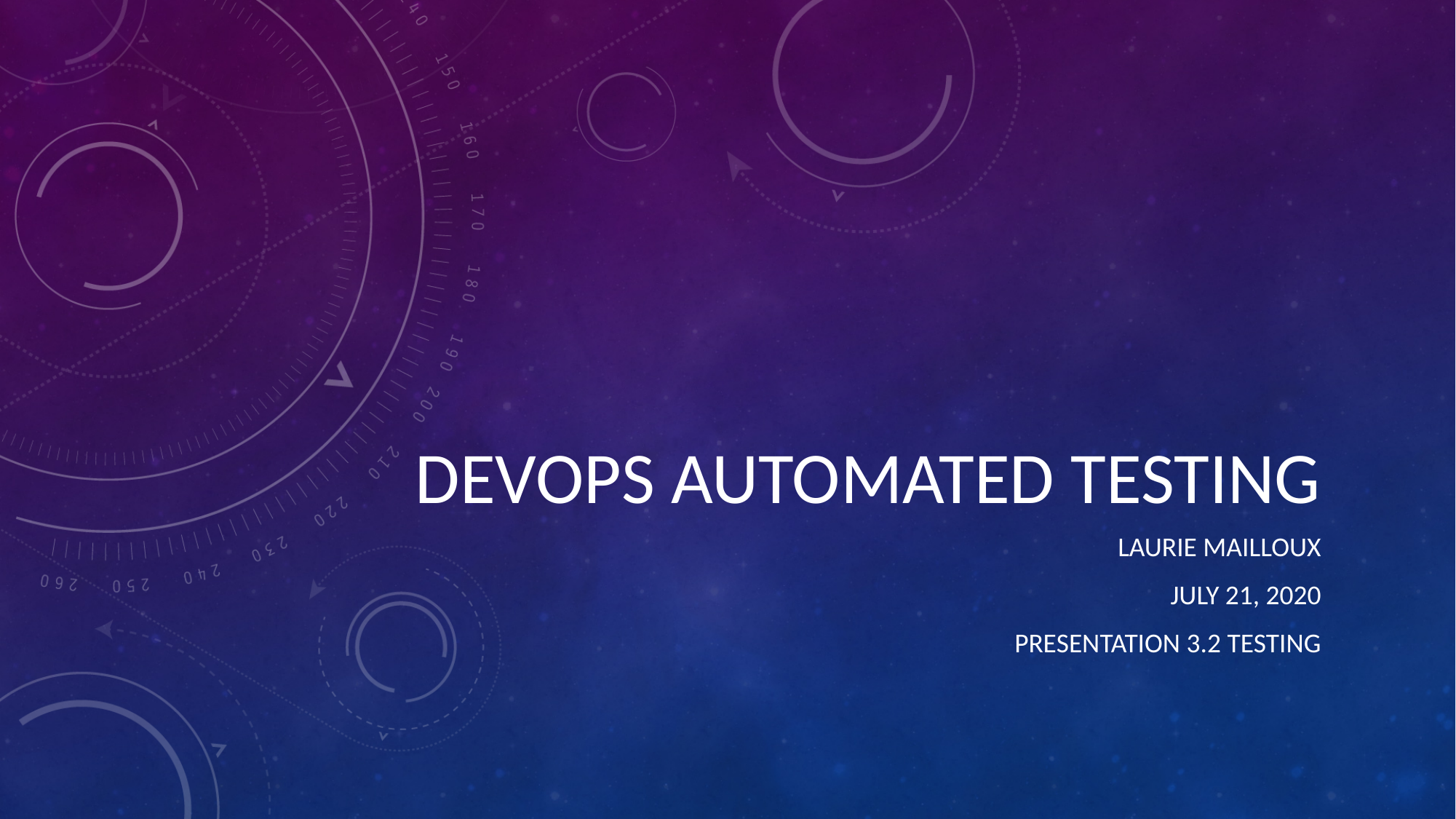

# DevOps Automated Testing
Laurie Mailloux
July 21, 2020
Presentation 3.2 Testing